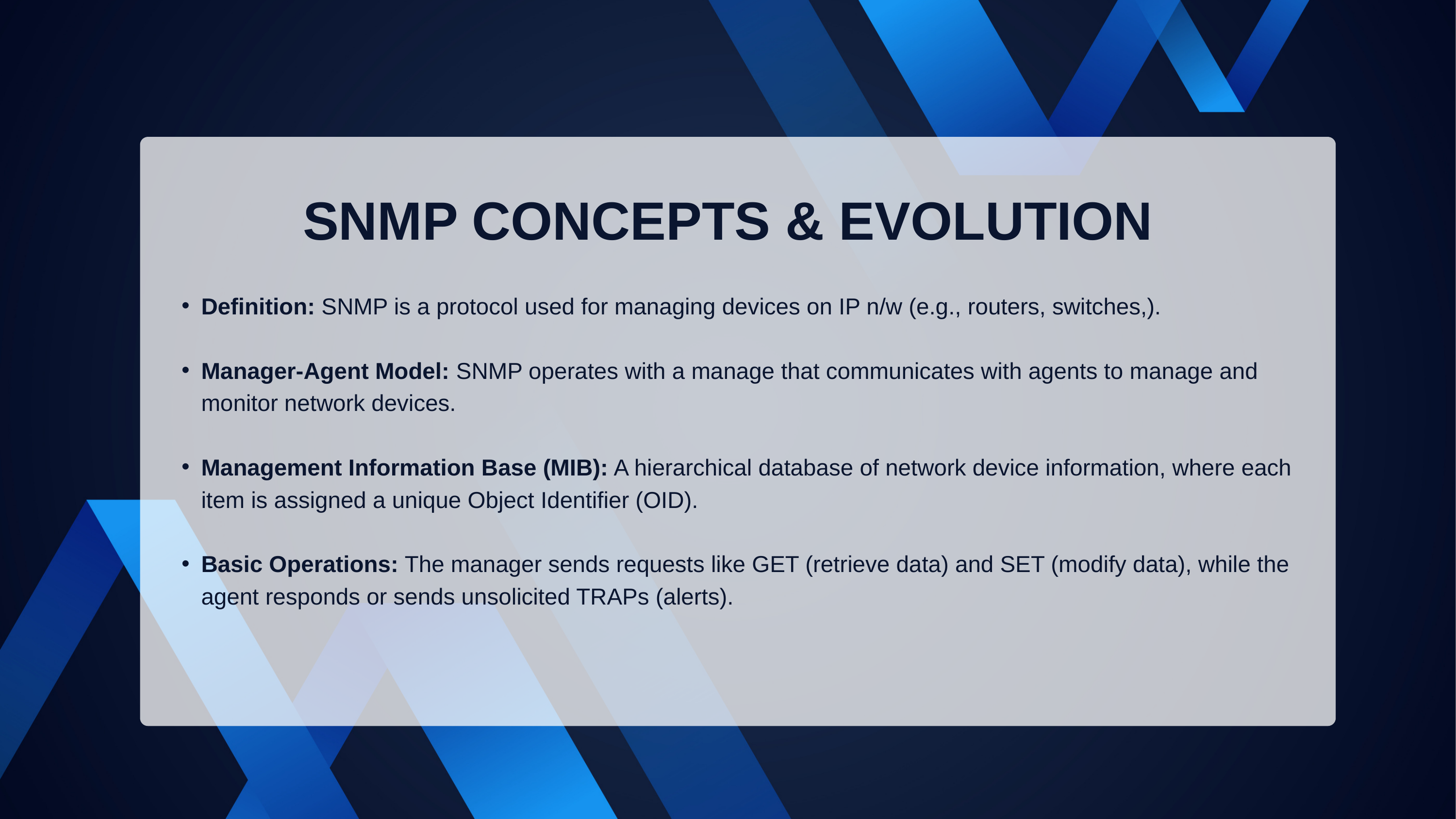

SNMP CONCEPTS & EVOLUTION
Definition: SNMP is a protocol used for managing devices on IP n/w (e.g., routers, switches,).

Manager-Agent Model: SNMP operates with a manage that communicates with agents to manage and monitor network devices.

Management Information Base (MIB): A hierarchical database of network device information, where each item is assigned a unique Object Identifier (OID).

Basic Operations: The manager sends requests like GET (retrieve data) and SET (modify data), while the agent responds or sends unsolicited TRAPs (alerts).